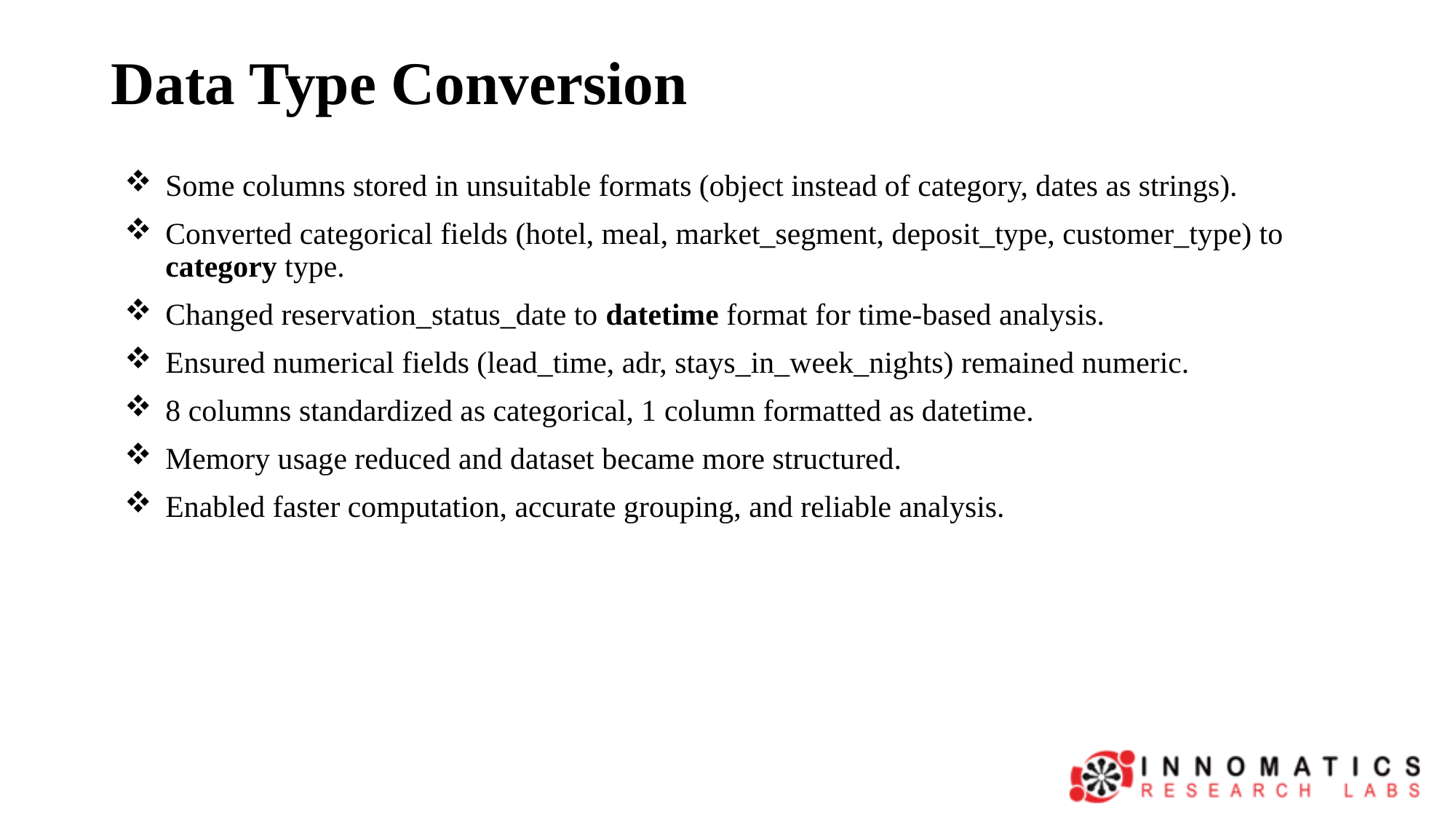

# Data Type Conversion
Some columns stored in unsuitable formats (object instead of category, dates as strings).
Converted categorical fields (hotel, meal, market_segment, deposit_type, customer_type) to category type.
Changed reservation_status_date to datetime format for time-based analysis.
Ensured numerical fields (lead_time, adr, stays_in_week_nights) remained numeric.
8 columns standardized as categorical, 1 column formatted as datetime.
Memory usage reduced and dataset became more structured.
Enabled faster computation, accurate grouping, and reliable analysis.